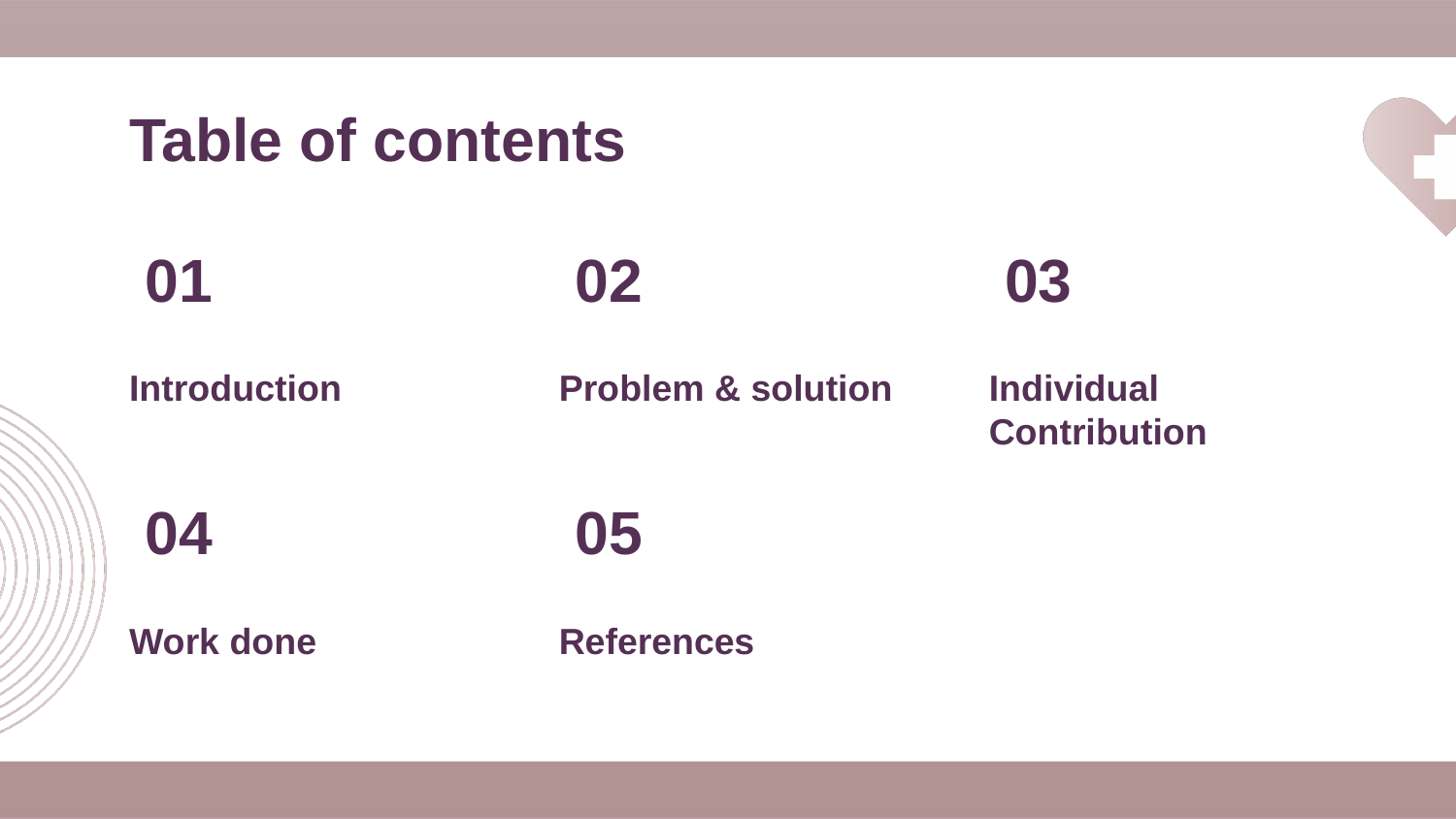

# Table of contents
01
02
03
Introduction
Problem & solution
Individual Contribution
04
05
Work done
References